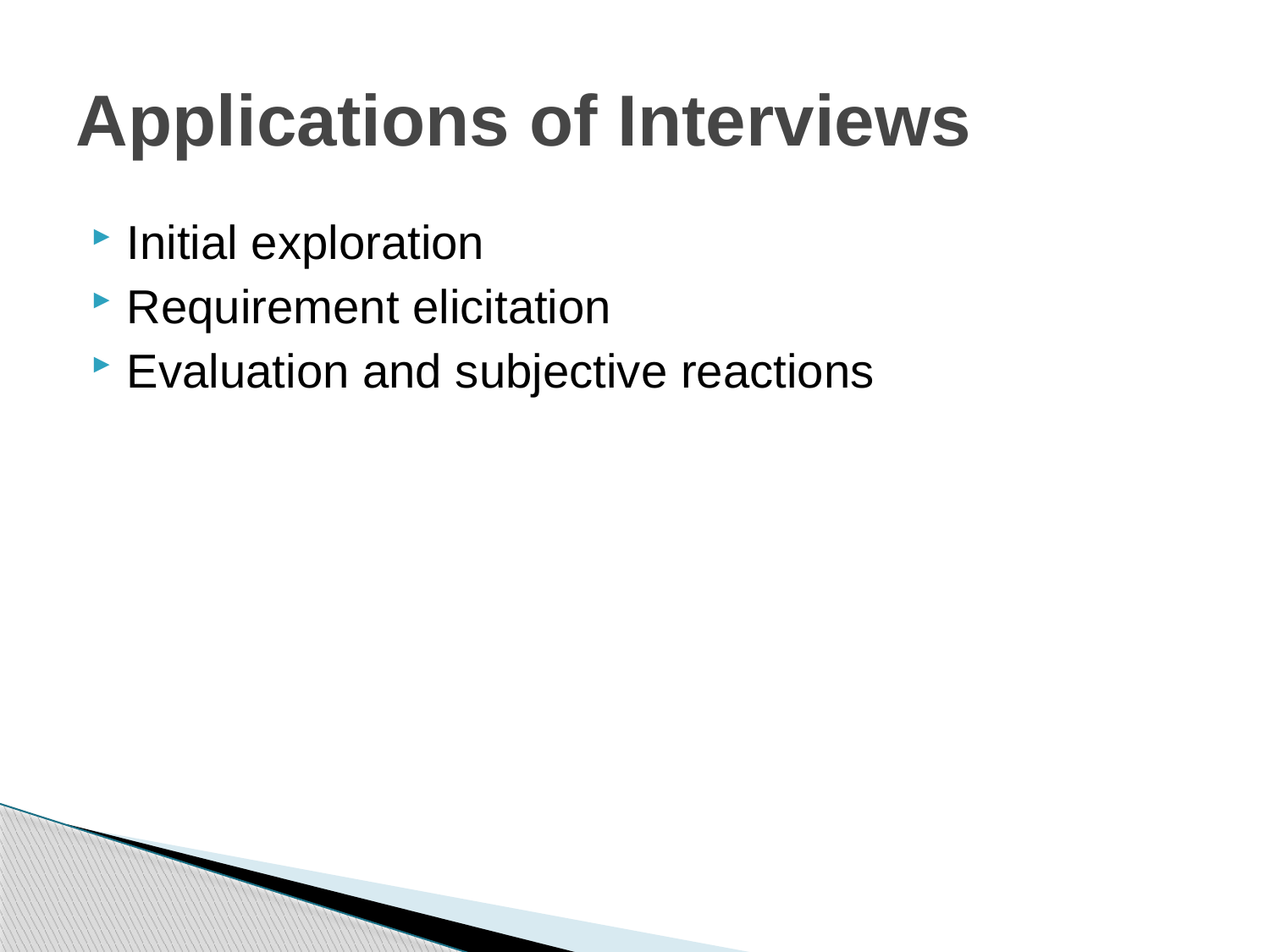

# Applications of Interviews
Initial exploration
Requirement elicitation
Evaluation and subjective reactions